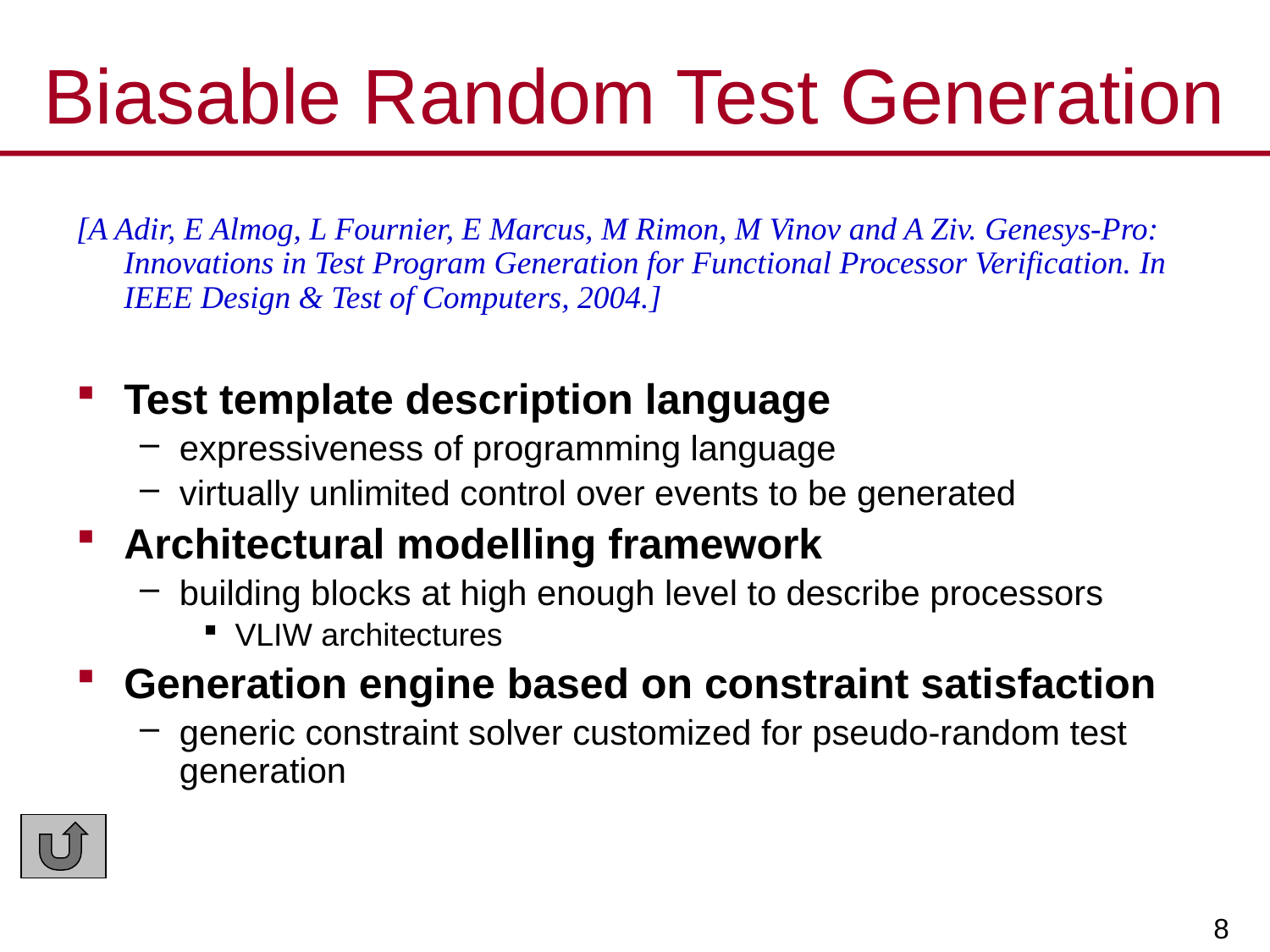

# Biasable Random Test Generation
[A Adir, E Almog, L Fournier, E Marcus, M Rimon, M Vinov and A Ziv. Genesys-Pro: Innovations in Test Program Generation for Functional Processor Verification. In IEEE Design & Test of Computers, 2004.]

Test template description language
expressiveness of programming language
virtually unlimited control over events to be generated
Architectural modelling framework
building blocks at high enough level to describe processors
VLIW architectures
Generation engine based on constraint satisfaction
generic constraint solver customized for pseudo-random test generation